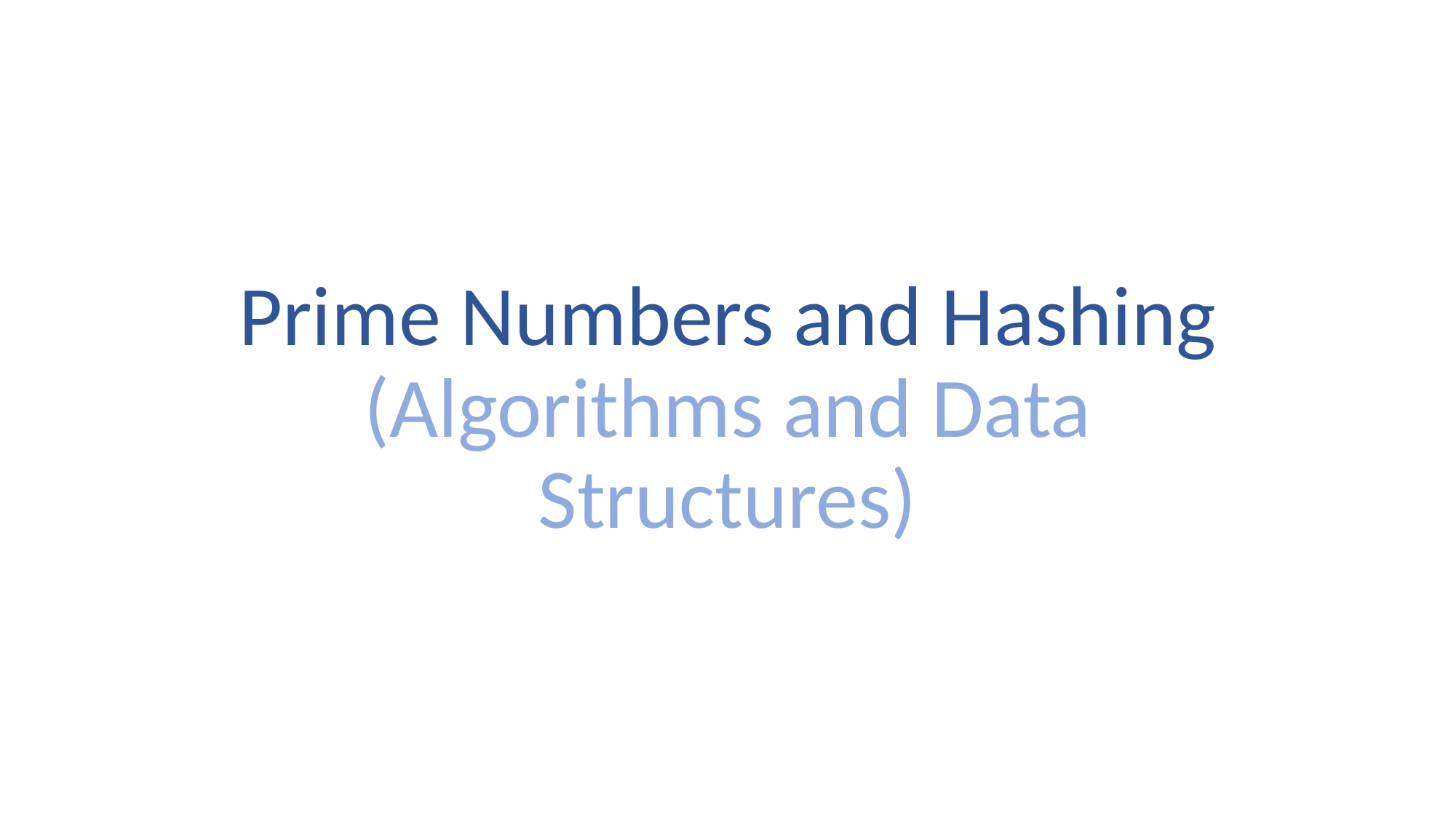

# Prime Numbers and Hashing (Algorithms and Data Structures)